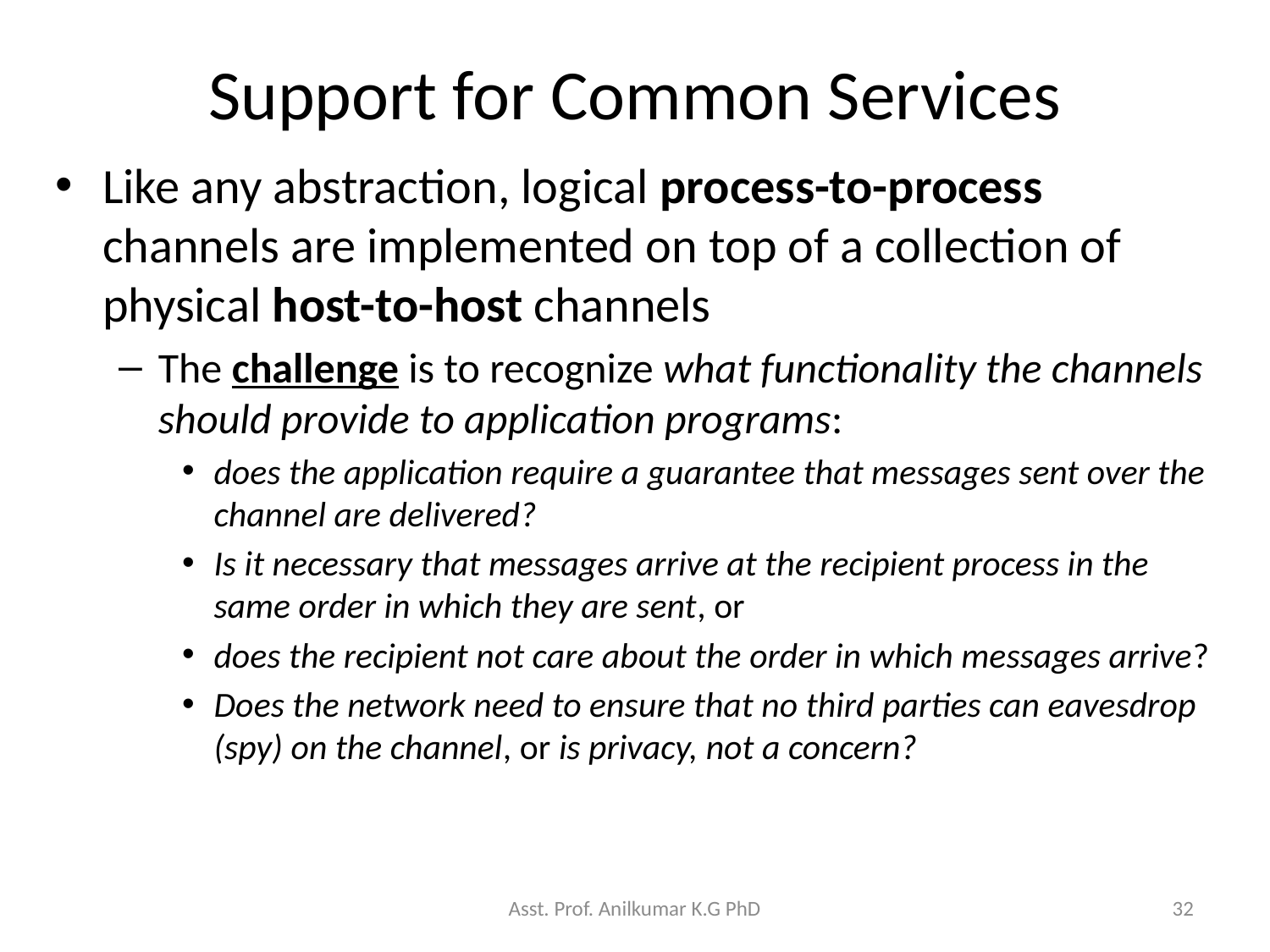

# Support for Common Services
Like any abstraction, logical process-to-process channels are implemented on top of a collection of physical host-to-host channels
The challenge is to recognize what functionality the channels should provide to application programs:
does the application require a guarantee that messages sent over the channel are delivered?
Is it necessary that messages arrive at the recipient process in the same order in which they are sent, or
does the recipient not care about the order in which messages arrive?
Does the network need to ensure that no third parties can eavesdrop (spy) on the channel, or is privacy, not a concern?

Asst. Prof. Anilkumar K.G PhD
32